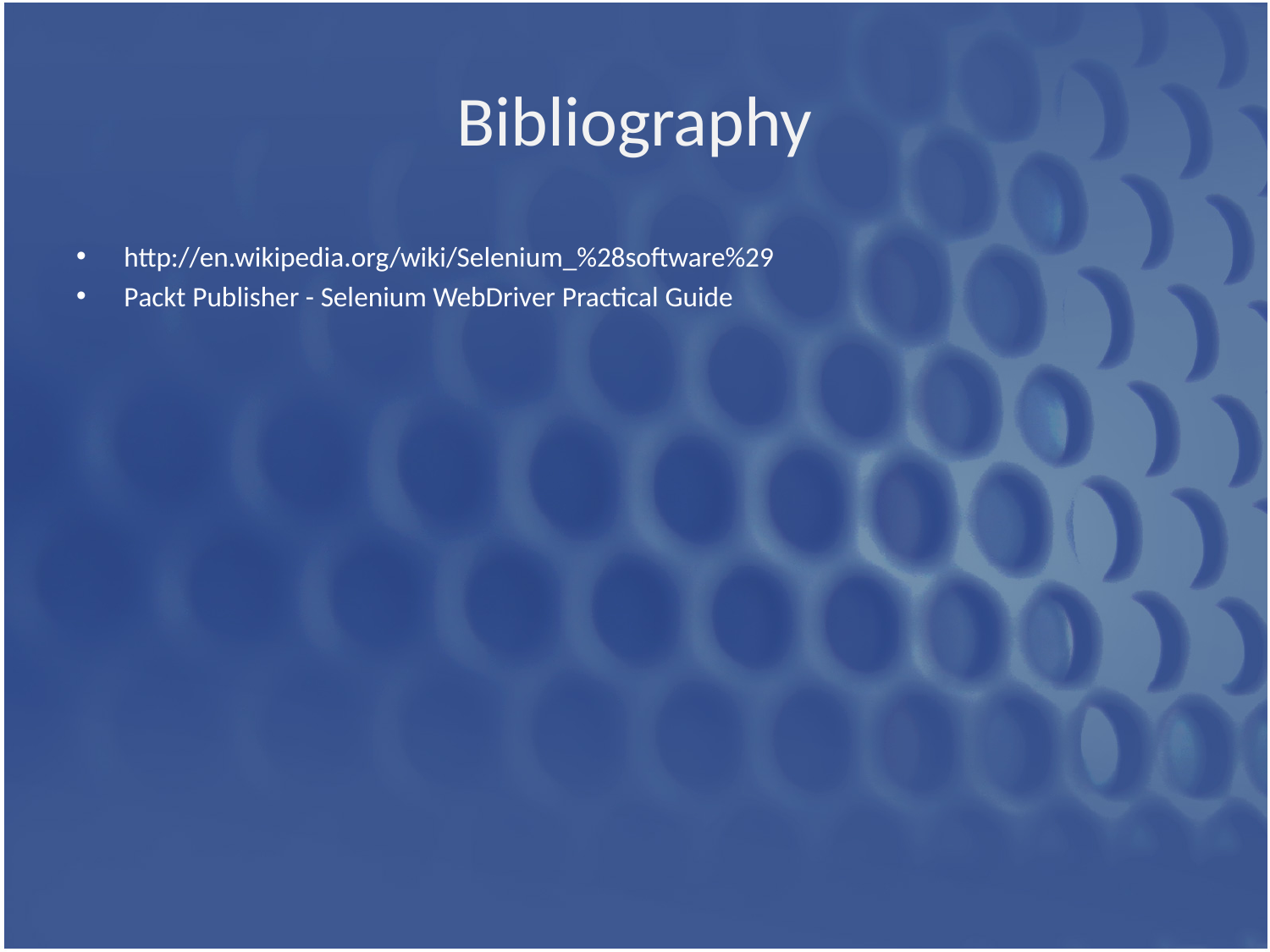

# Bibliography
http://en.wikipedia.org/wiki/Selenium_%28software%29
Packt Publisher - Selenium WebDriver Practical Guide